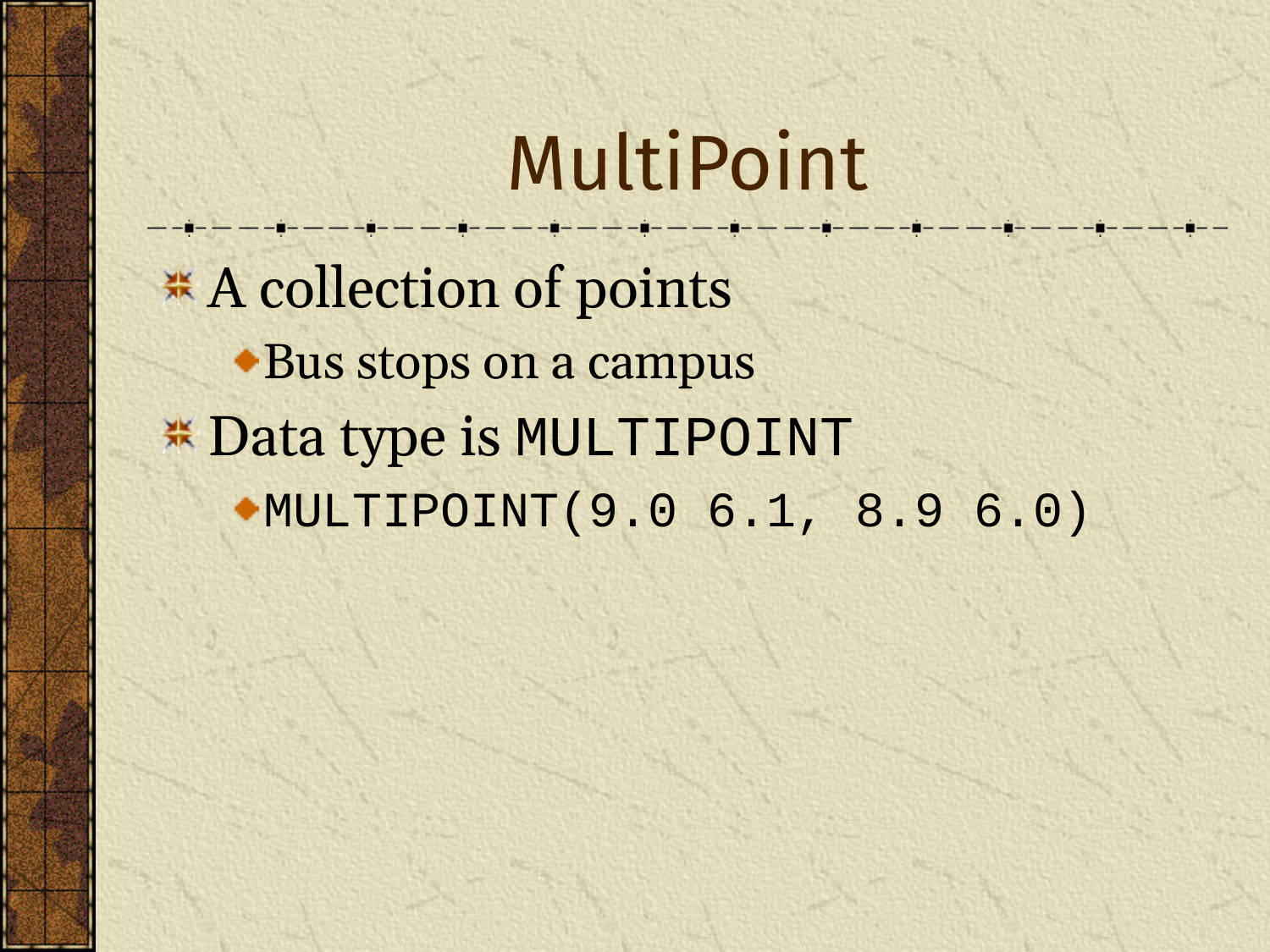

# MultiPoint
A collection of points
Bus stops on a campus
Data type is MULTIPOINT
MULTIPOINT(9.0 6.1, 8.9 6.0)